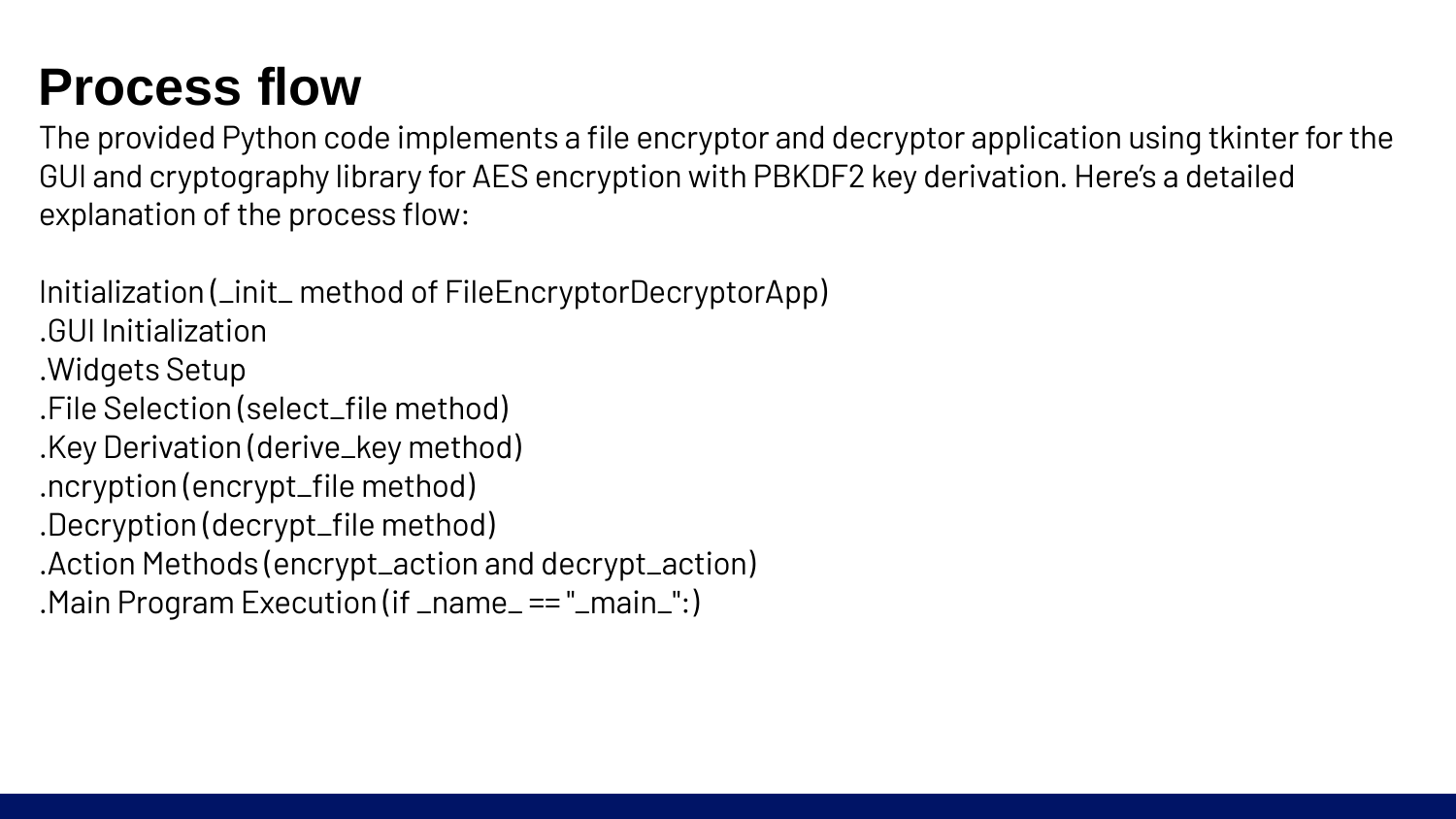

# Process flow The provided Python code implements a file encryptor and decryptor application using tkinter for the GUI and cryptography library for AES encryption with PBKDF2 key derivation. Here’s a detailed explanation of the process flow: Initialization (_init_ method of FileEncryptorDecryptorApp) .GUI Initialization .Widgets Setup .File Selection (select_file method) .Key Derivation (derive_key method) .ncryption (encrypt_file method) .Decryption (decrypt_file method) .Action Methods (encrypt_action and decrypt_action) .Main Program Execution (if _name_ == "_main_":)